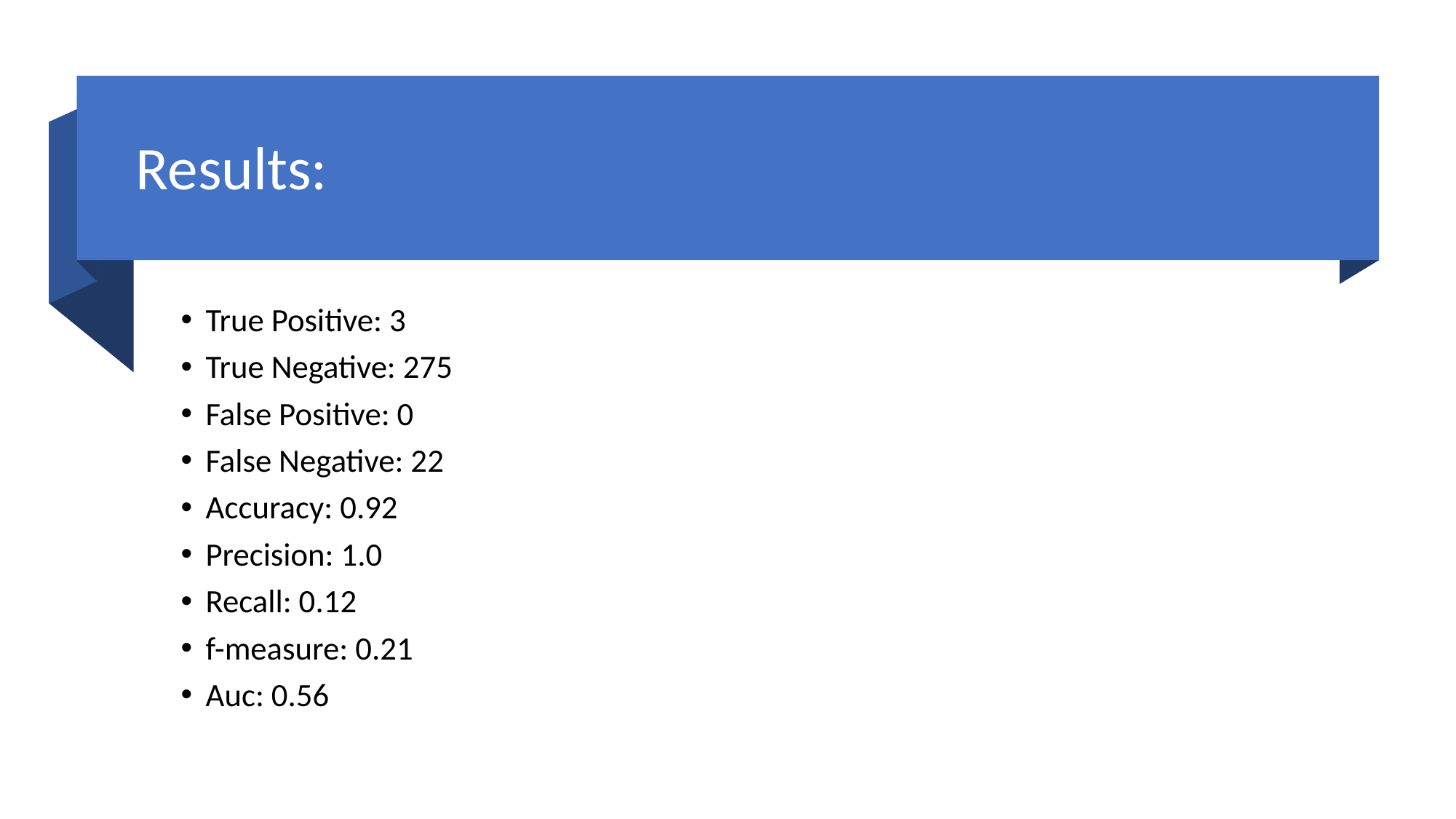

# Results:
True Positive: 3
True Negative: 275
False Positive: 0
False Negative: 22
Accuracy: 0.92
Precision: 1.0
Recall: 0.12
f-measure: 0.21
Auc: 0.56